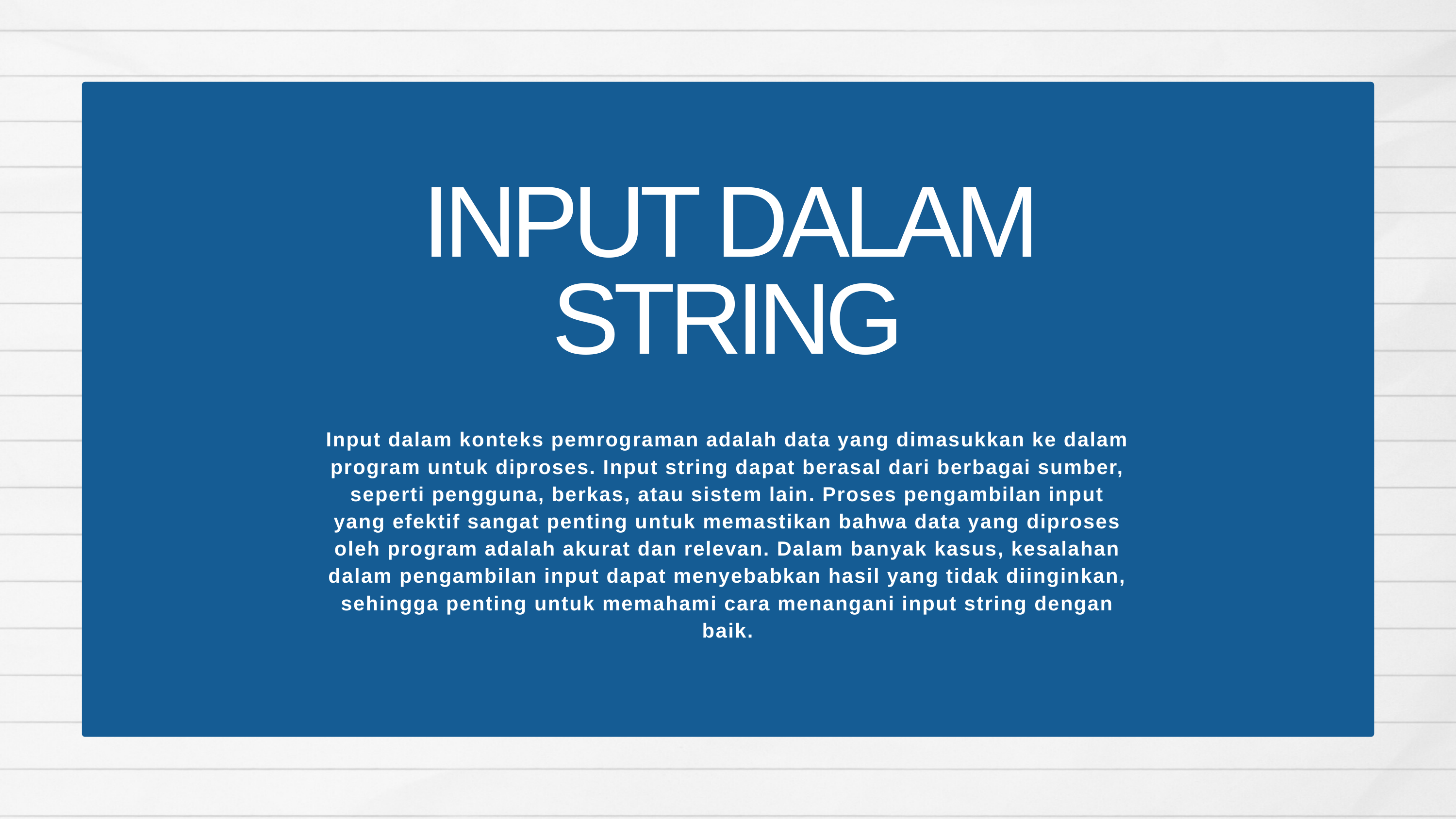

INPUT DALAM STRING
Input dalam konteks pemrograman adalah data yang dimasukkan ke dalam program untuk diproses. Input string dapat berasal dari berbagai sumber, seperti pengguna, berkas, atau sistem lain. Proses pengambilan input yang efektif sangat penting untuk memastikan bahwa data yang diproses oleh program adalah akurat dan relevan. Dalam banyak kasus, kesalahan dalam pengambilan input dapat menyebabkan hasil yang tidak diinginkan, sehingga penting untuk memahami cara menangani input string dengan baik.